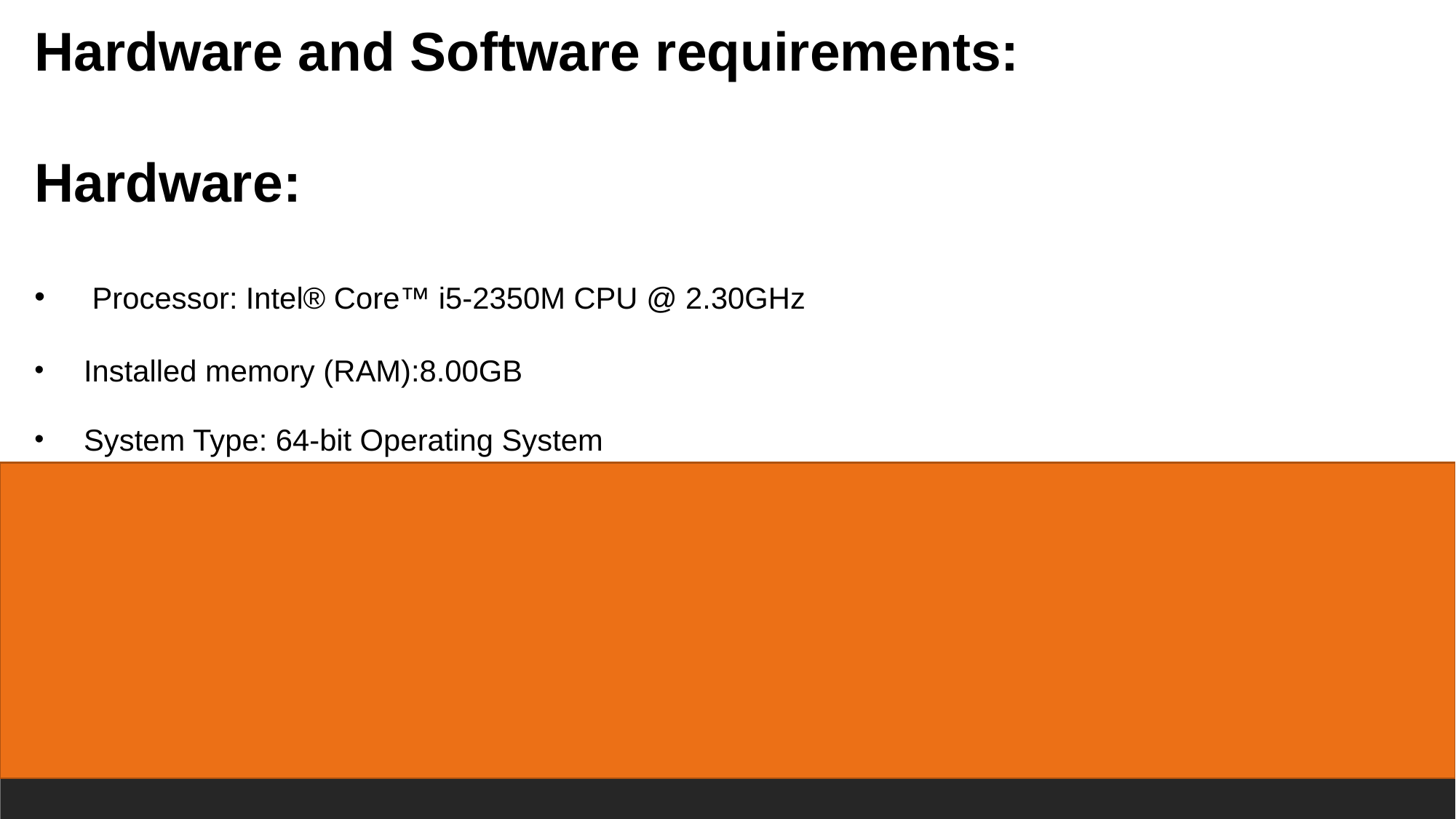

Hardware and Software requirements:
Hardware:

  Processor: Intel® Core™ i5-2350M CPU @ 2.30GHz

  Installed memory (RAM):8.00GB

  System Type: 64-bit Operating System